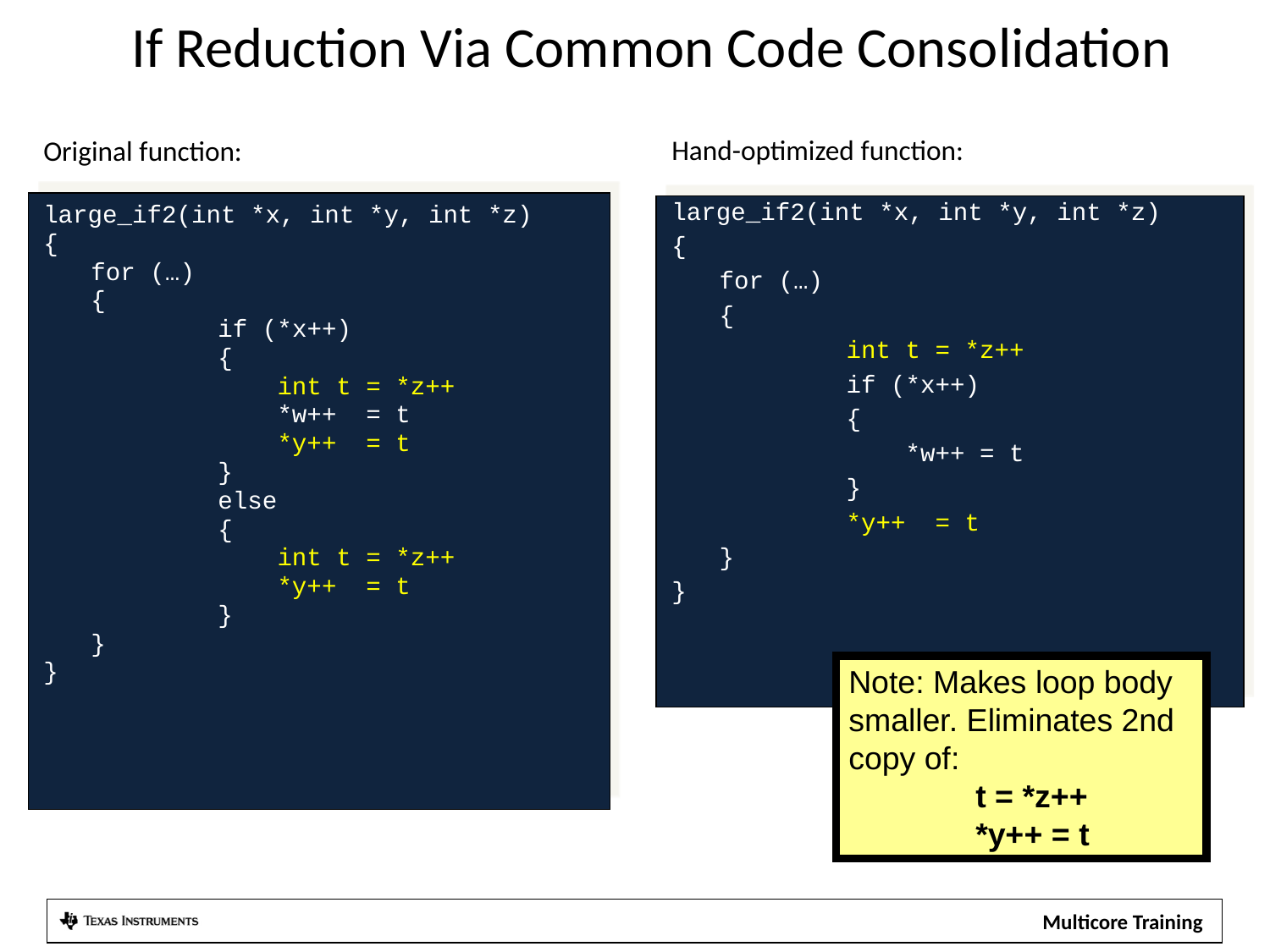

# If Reduction Via Common Code Consolidation
Hand-optimized function:

large_if2(int *x, int *y, int *z)
{
	for (…)
	{
		int t = *z++
		if (*x++)
		{
		    *w++ = t
		}
		*y++  = t
	}
}
Original function:

large_if2(int *x, int *y, int *z)
{
	for (…)
	{
		if (*x++)
		{
		    int t = *z++
		    *w++  = t
		    *y++  = t
		}
		else
		{
		    int t = *z++
		    *y++  = t
		}
	}
}

Note: Makes loop body smaller. Eliminates 2nd copy of:
	t = *z++
	*y++ = t